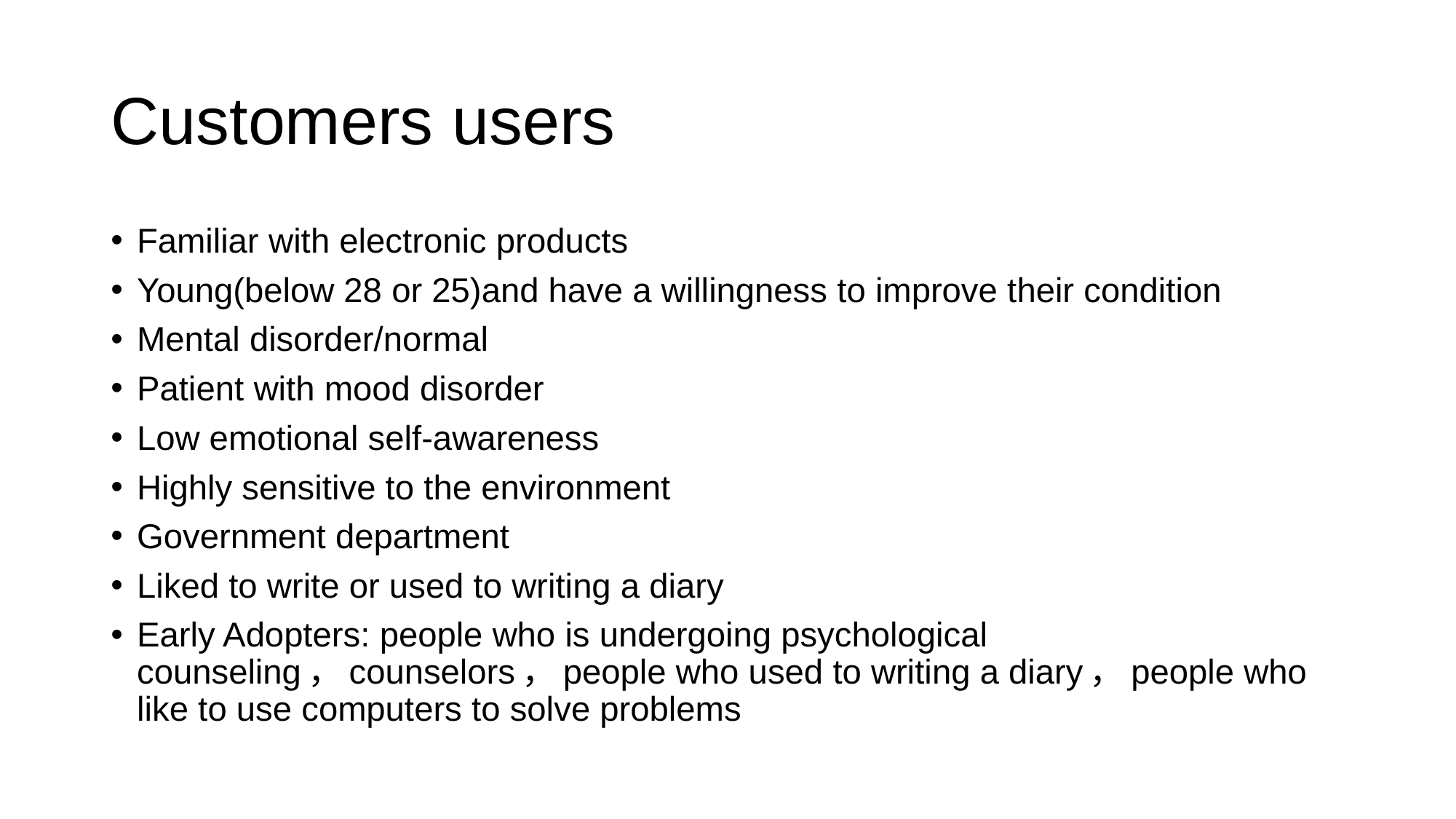

# Customers users
Familiar with electronic products
Young(below 28 or 25)and have a willingness to improve their condition
Mental disorder/normal
Patient with mood disorder
Low emotional self-awareness
Highly sensitive to the environment
Government department
Liked to write or used to writing a diary
Early Adopters: people who is undergoing psychological counseling，counselors，people who used to writing a diary，people who like to use computers to solve problems